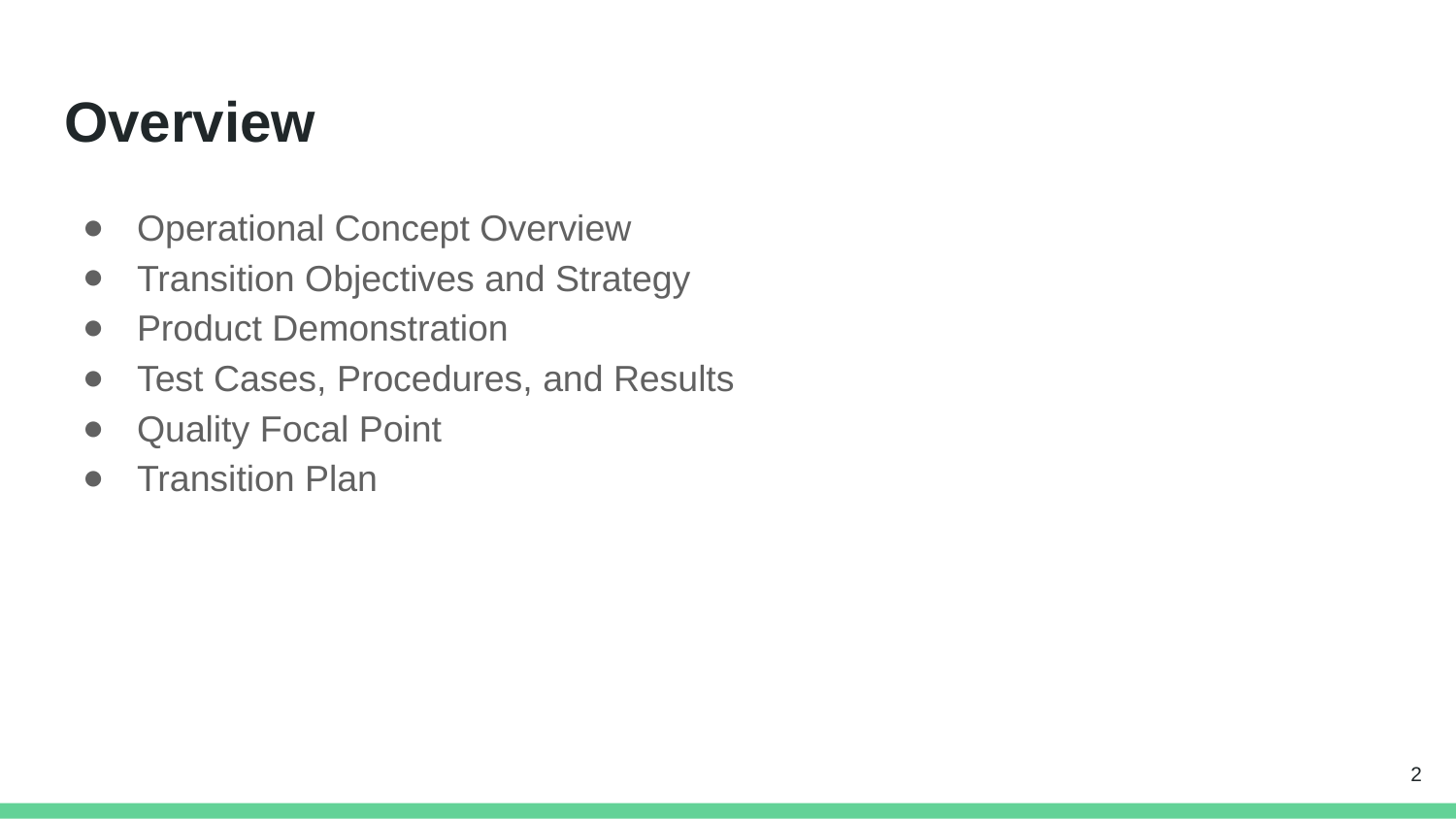

# Overview
Operational Concept Overview
Transition Objectives and Strategy
Product Demonstration
Test Cases, Procedures, and Results
Quality Focal Point
Transition Plan

2